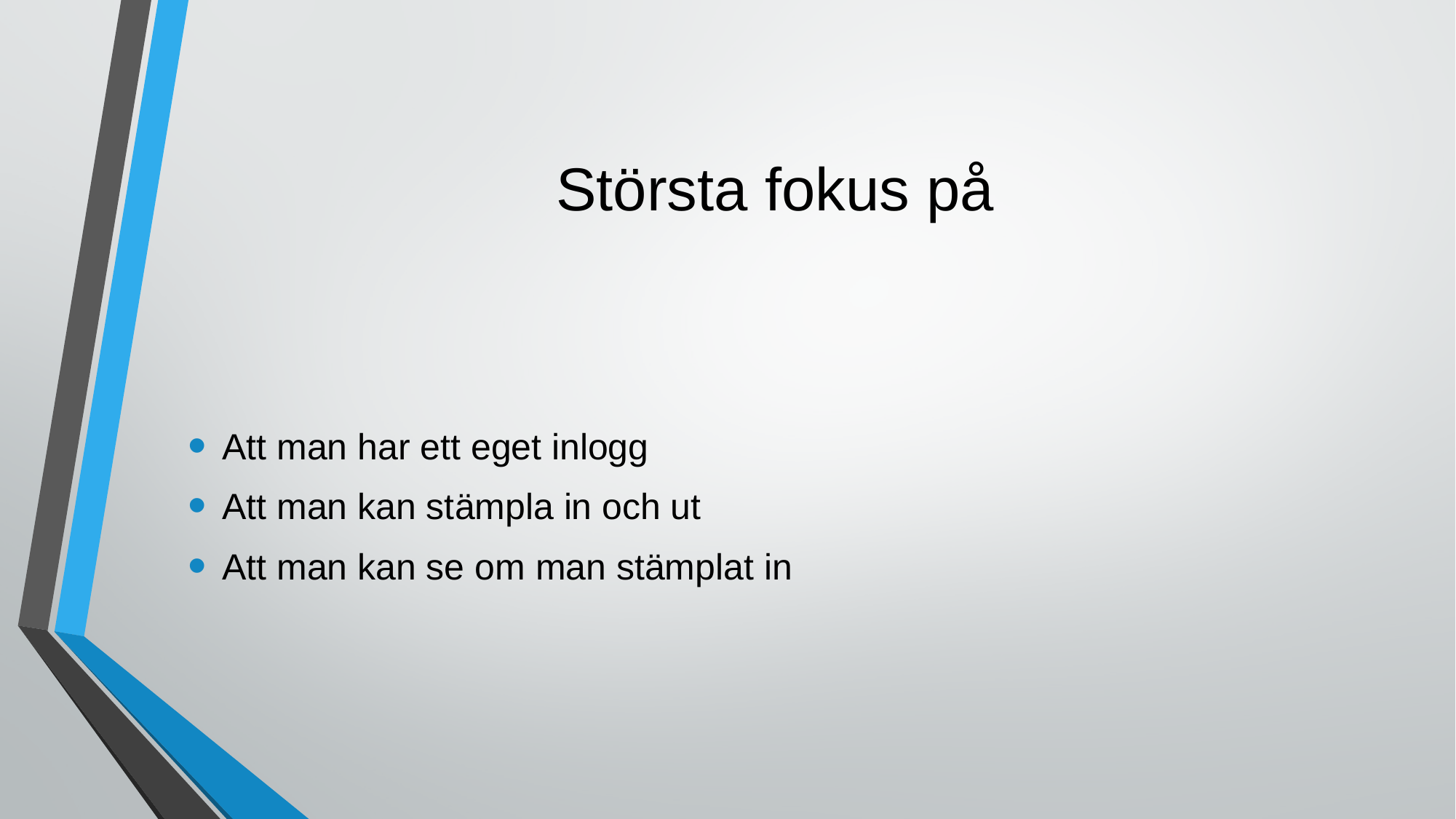

# Största fokus på
Att man har ett eget inlogg
Att man kan stämpla in och ut
Att man kan se om man stämplat in